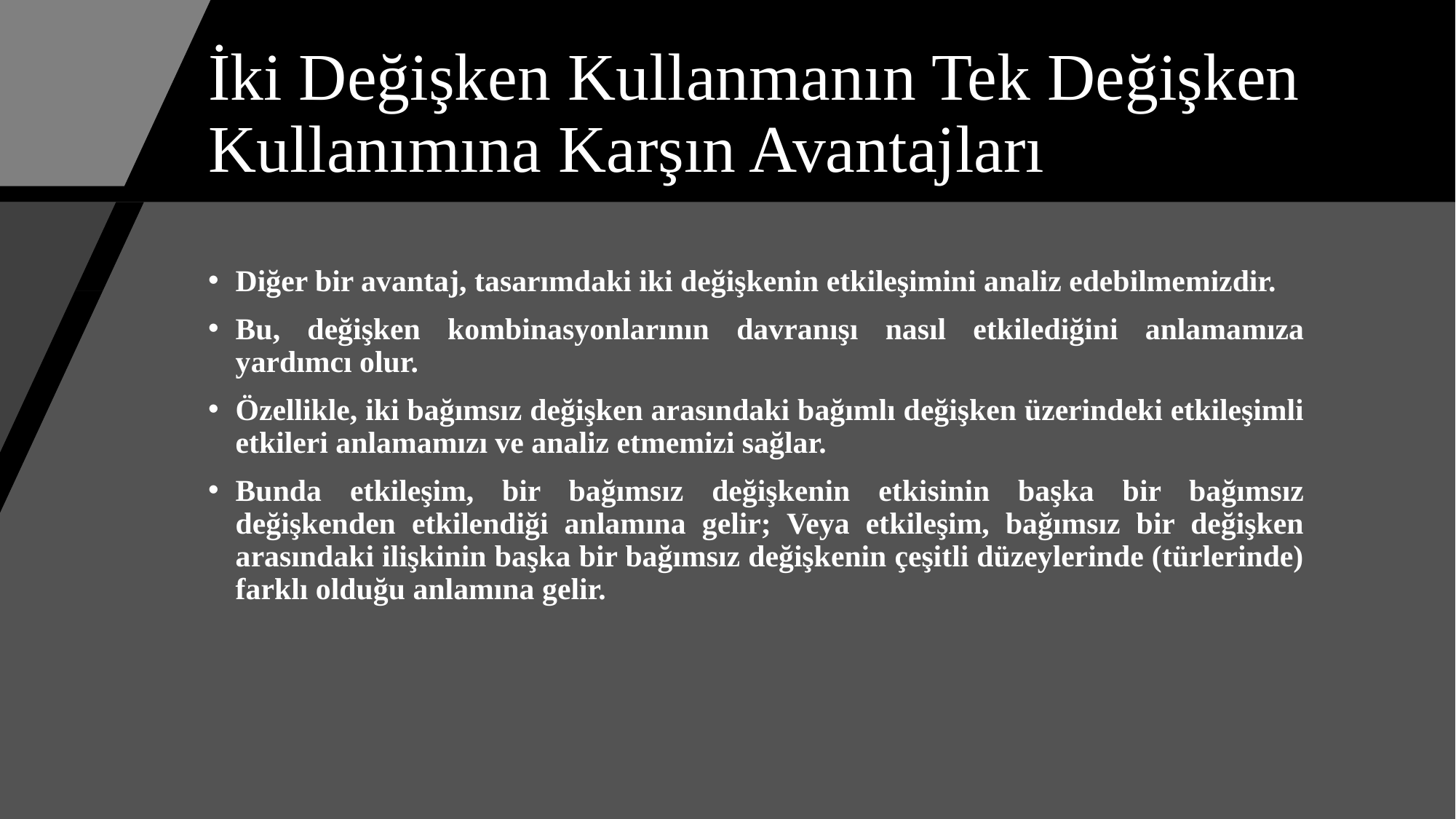

# İki Değişken Kullanmanın Tek Değişken Kullanımına Karşın Avantajları

Diğer bir avantaj, tasarımdaki iki değişkenin etkileşimini analiz edebilmemizdir.
Bu, değişken kombinasyonlarının davranışı nasıl etkilediğini anlamamıza yardımcı olur.
Özellikle, iki bağımsız değişken arasındaki bağımlı değişken üzerindeki etkileşimli etkileri anlamamızı ve analiz etmemizi sağlar.
Bunda etkileşim, bir bağımsız değişkenin etkisinin başka bir bağımsız değişkenden etkilendiği anlamına gelir; Veya etkileşim, bağımsız bir değişken arasındaki ilişkinin başka bir bağımsız değişkenin çeşitli düzeylerinde (türlerinde) farklı olduğu anlamına gelir.